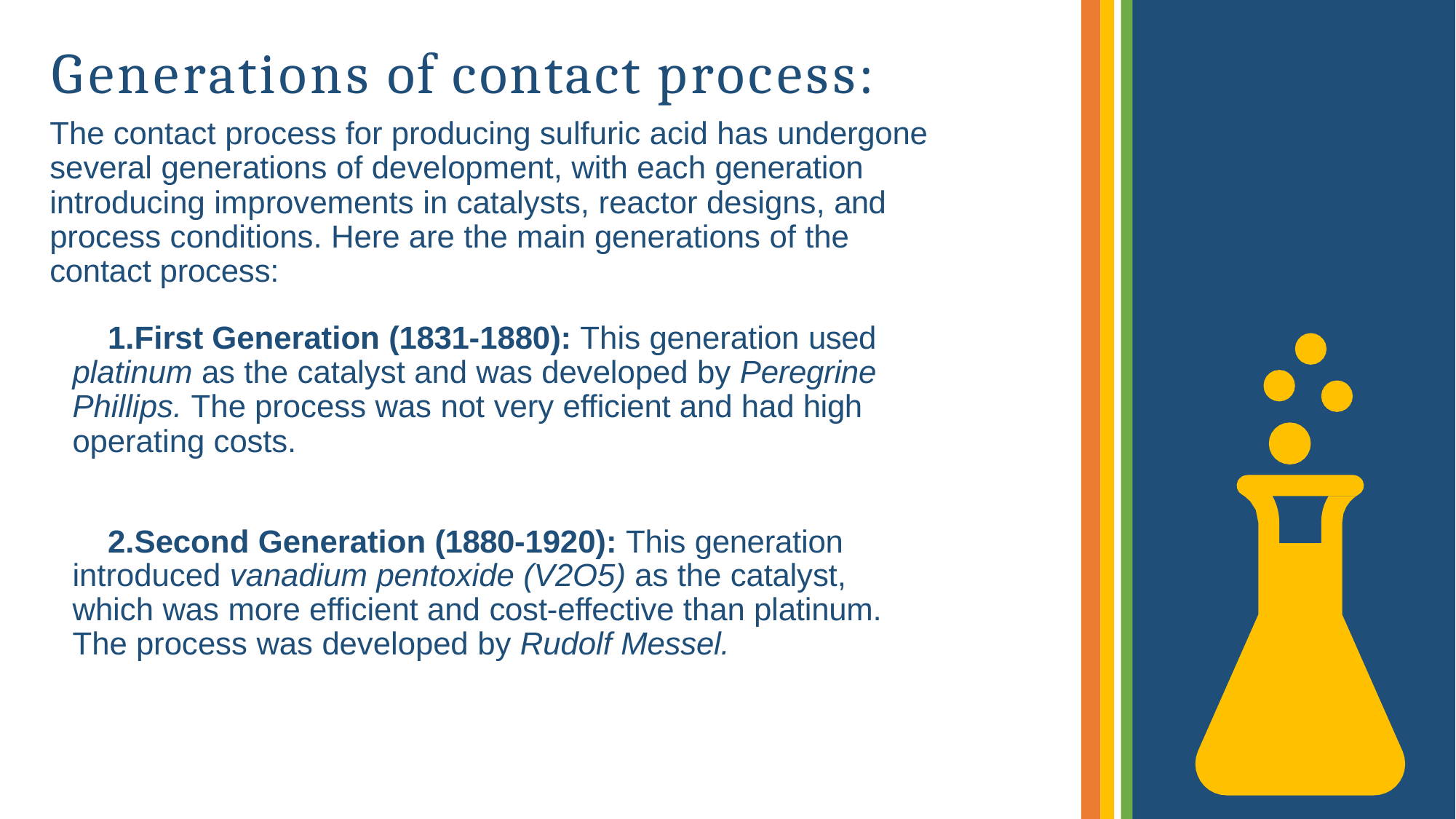

# Generations of contact process:
The contact process for producing sulfuric acid has undergone several generations of development, with each generation introducing improvements in catalysts, reactor designs, and process conditions. Here are the main generations of the contact process:
First Generation (1831-1880): This generation used platinum as the catalyst and was developed by Peregrine Phillips. The process was not very efficient and had high operating costs.

Second Generation (1880-1920): This generation introduced vanadium pentoxide (V2O5) as the catalyst, which was more efficient and cost-effective than platinum. The process was developed by Rudolf Messel.